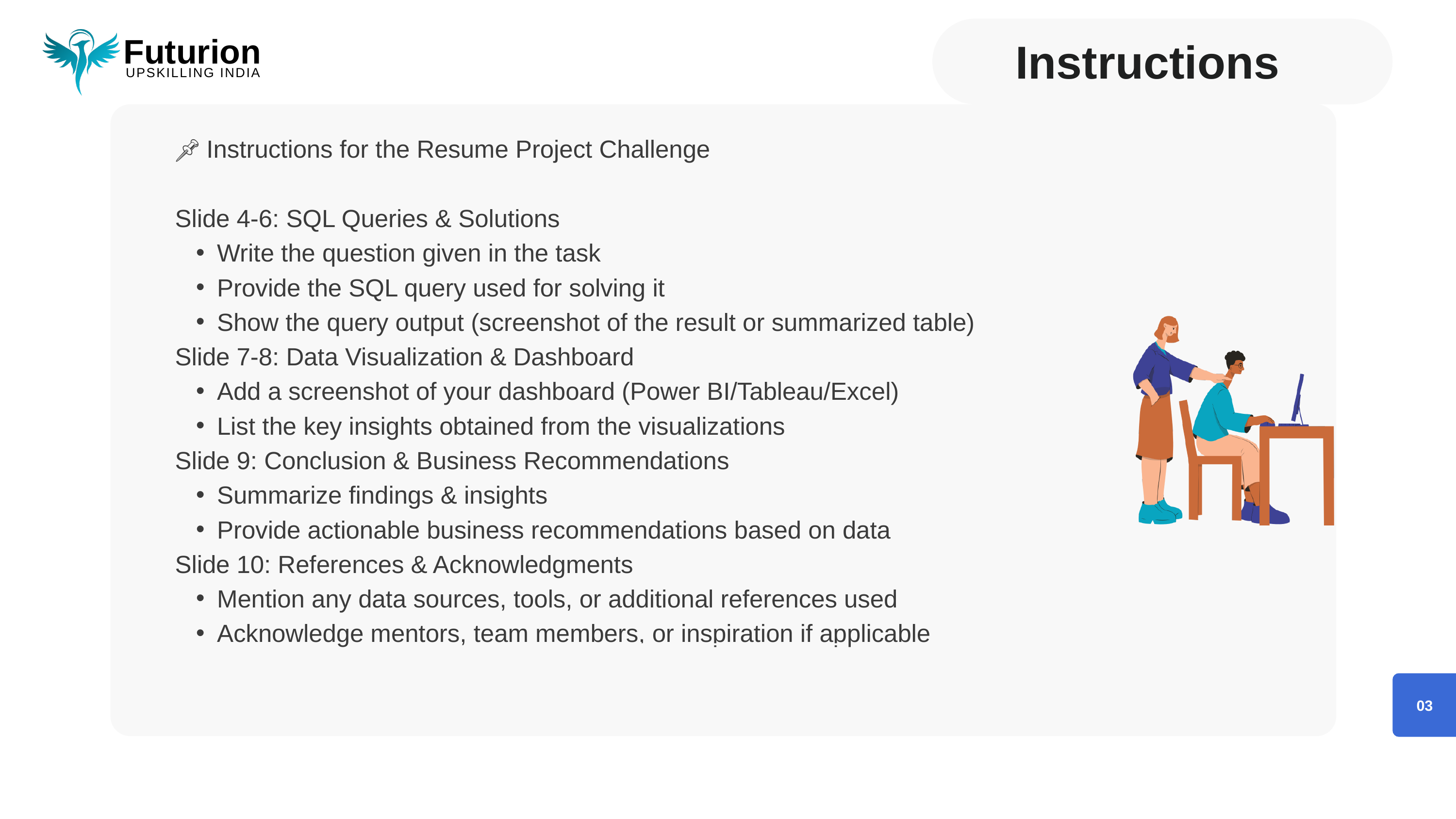

Instructions

Futurion
UPSKILLING INDIA

📌 Instructions for the Resume Project Challenge

Slide 4-6: SQL Queries & Solutions
Write the question given in the task
Provide the SQL query used for solving it
Show the query output (screenshot of the result or summarized table)
Slide 7-8: Data Visualization & Dashboard
Add a screenshot of your dashboard (Power BI/Tableau/Excel)
List the key insights obtained from the visualizations
Slide 9: Conclusion & Business Recommendations
Summarize findings & insights
Provide actionable business recommendations based on data
Slide 10: References & Acknowledgments
Mention any data sources, tools, or additional references used
Acknowledge mentors, team members, or inspiration if applicable

03